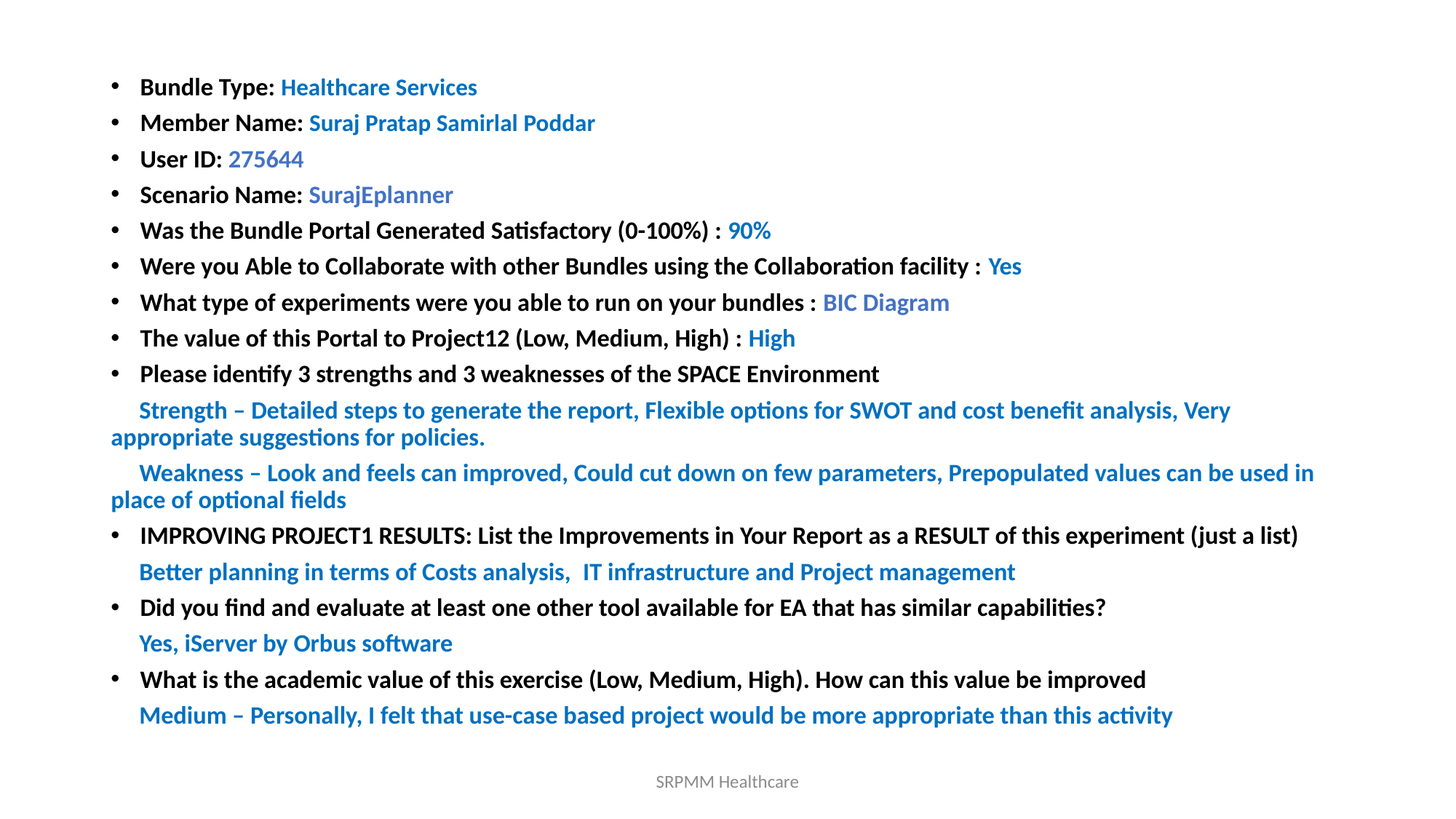

Bundle Type: Healthcare Services
Member Name: Suraj Pratap Samirlal Poddar
User ID: 275644
Scenario Name: SurajEplanner
Was the Bundle Portal Generated Satisfactory (0-100%) : 90%
Were you Able to Collaborate with other Bundles using the Collaboration facility : Yes
What type of experiments were you able to run on your bundles : BIC Diagram
The value of this Portal to Project12 (Low, Medium, High) : High
Please identify 3 strengths and 3 weaknesses of the SPACE Environment
     Strength – Detailed steps to generate the report, Flexible options for SWOT and cost benefit analysis, Very appropriate suggestions for policies.
     Weakness – Look and feels can improved, Could cut down on few parameters, Prepopulated values can be used in place of optional fields
IMPROVING PROJECT1 RESULTS: List the Improvements in Your Report as a RESULT of this experiment (just a list)
     Better planning in terms of Costs analysis,  IT infrastructure and Project management
Did you find and evaluate at least one other tool available for EA that has similar capabilities?
     Yes, iServer by Orbus software
What is the academic value of this exercise (Low, Medium, High). How can this value be improved
     Medium – Personally, I felt that use-case based project would be more appropriate than this activity

SRPMM Healthcare